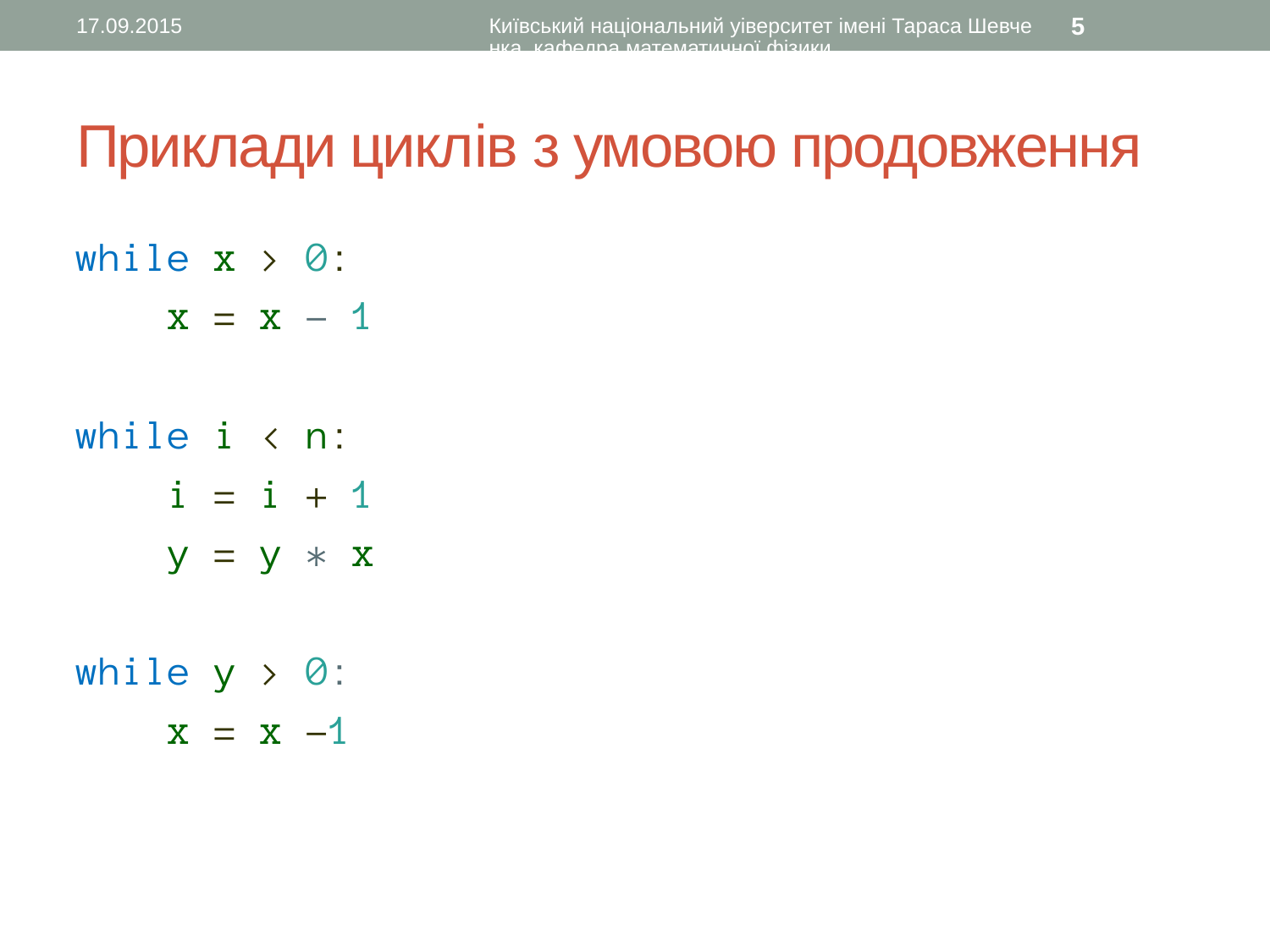

17.09.2015
Київський національний уіверситет імені Тараса Шевченка, кафедра математичної фізики
5
# Приклади циклів з умовою продовження
while x > 0:
    x = x - 1

while i < n:
    i = i + 1
    y = y * x

while y > 0:
    x = x -1